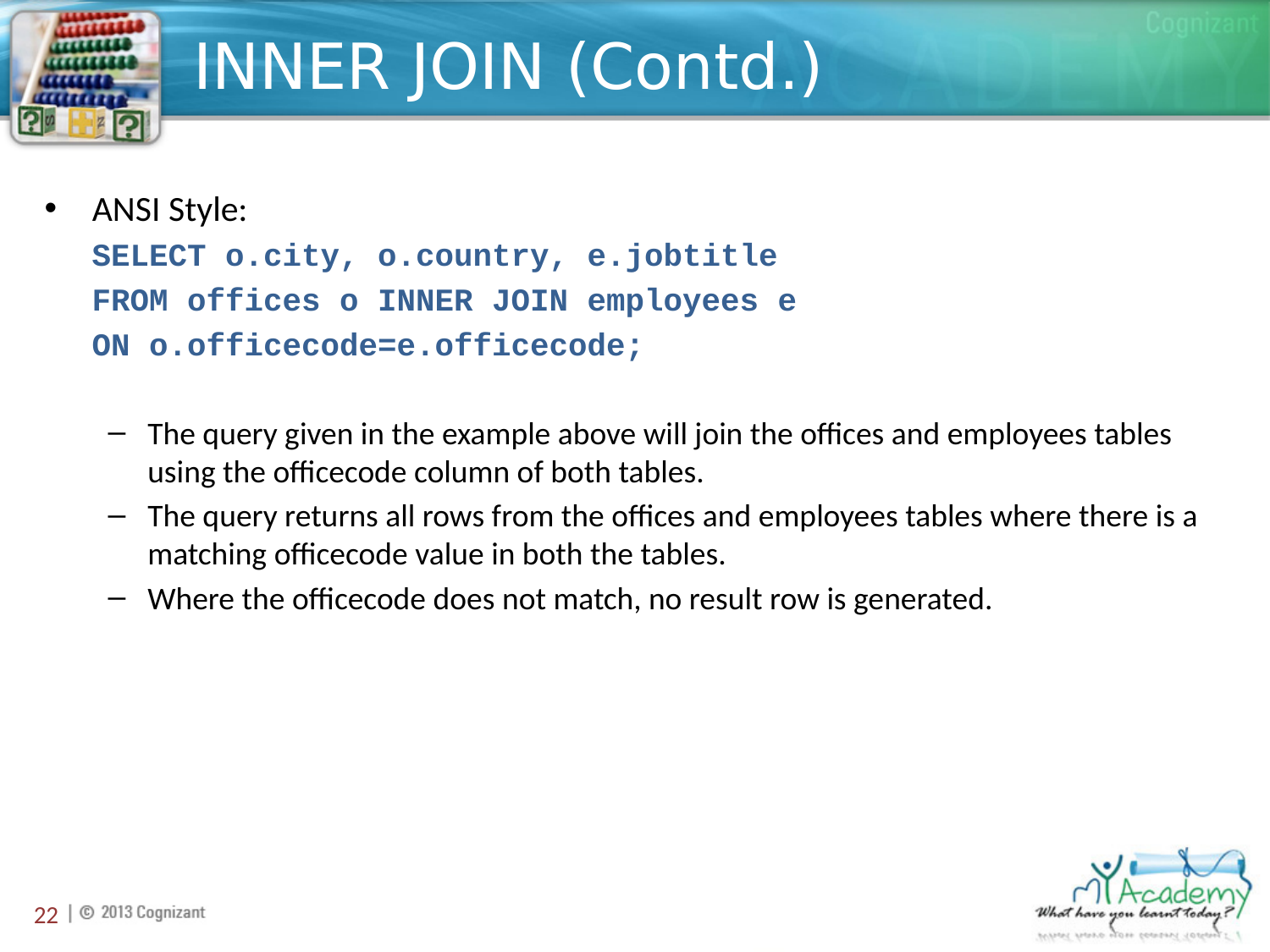

# INNER JOIN (Contd.)
ANSI Style:
SELECT o.city, o.country, e.jobtitle
FROM offices o INNER JOIN employees e
ON o.officecode=e.officecode;

The query given in the example above will join the offices and employees tables using the officecode column of both tables.
The query returns all rows from the offices and employees tables where there is a matching officecode value in both the tables.
Where the officecode does not match, no result row is generated.
22